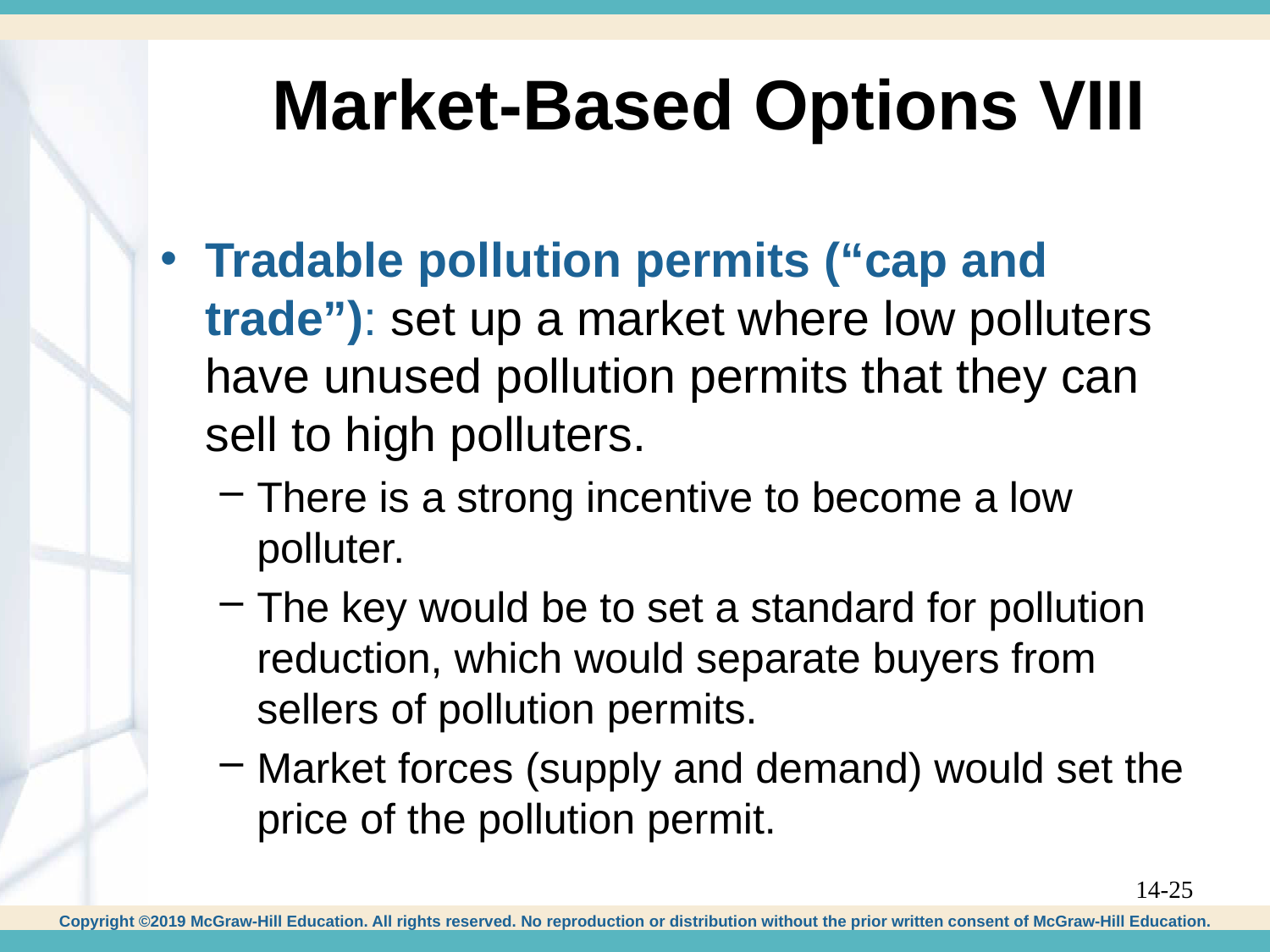

# Market-Based Options VIII
Tradable pollution permits (“cap and trade”): set up a market where low polluters have unused pollution permits that they can sell to high polluters.
There is a strong incentive to become a low polluter.
The key would be to set a standard for pollution reduction, which would separate buyers from sellers of pollution permits.
Market forces (supply and demand) would set the price of the pollution permit.
14-25